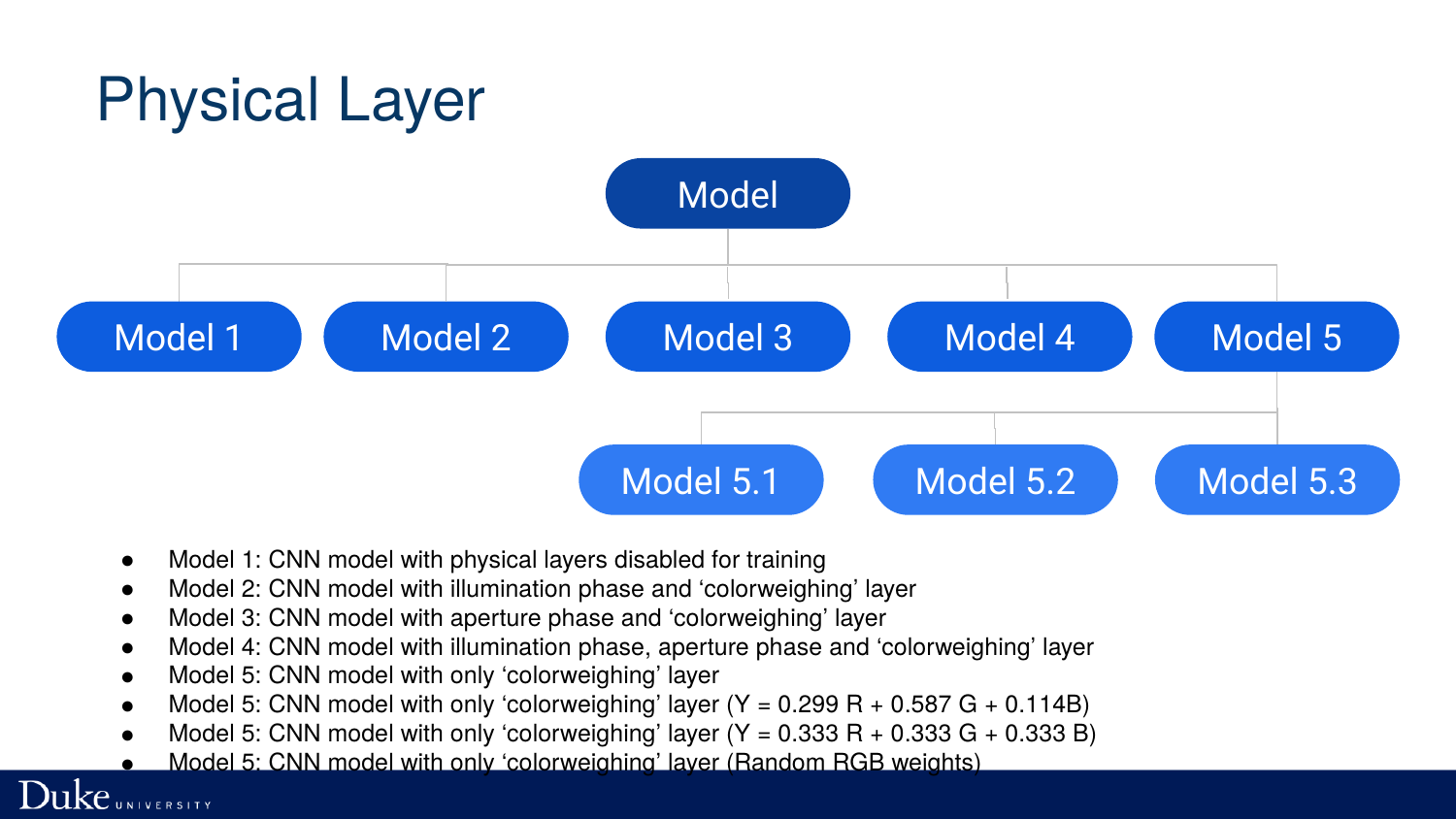

Physical Layer
Model
Model 3
Model 4
Model 5
Model 1
Model 2
Model 5.1
Model 5.2
Model 5.3
Model 1: CNN model with physical layers disabled for training
Model 2: CNN model with illumination phase and ‘colorweighing’ layer
Model 3: CNN model with aperture phase and ‘colorweighing’ layer
Model 4: CNN model with illumination phase, aperture phase and ‘colorweighing’ layer
Model 5: CNN model with only ‘colorweighing’ layer
Model 5: CNN model with only ‘colorweighing’ layer (Y = 0.299 R + 0.587 G + 0.114B)
Model 5: CNN model with only ‘colorweighing’ layer (Y = 0.333 R + 0.333 G + 0.333 B)
Model 5: CNN model with only ‘colorweighing’ layer (Random RGB weights)